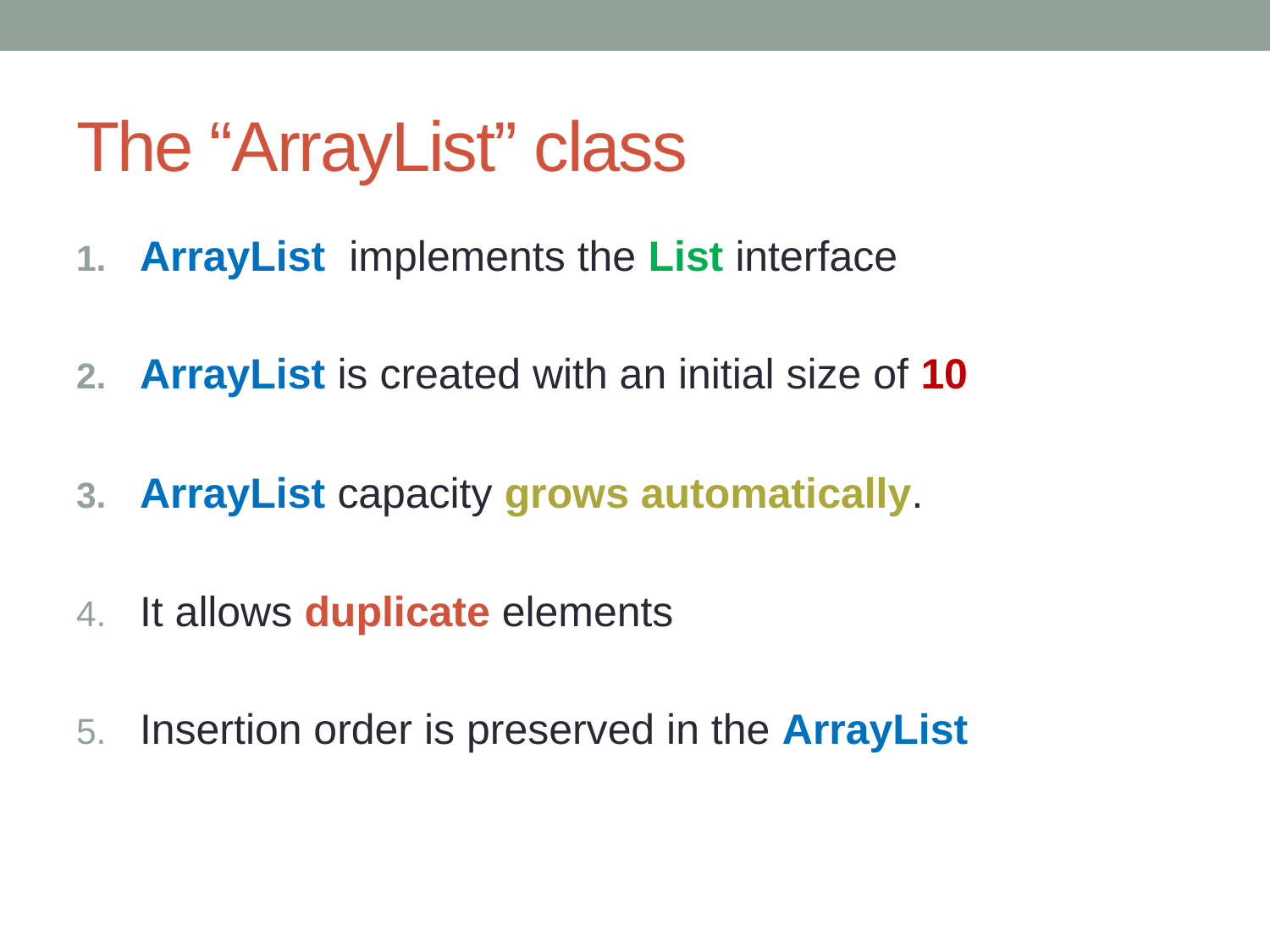

# The “ArrayList” class
ArrayList  implements the List interface

ArrayList is created with an initial size of 10

ArrayList capacity grows automatically.

It allows duplicate elements

Insertion order is preserved in the ArrayList